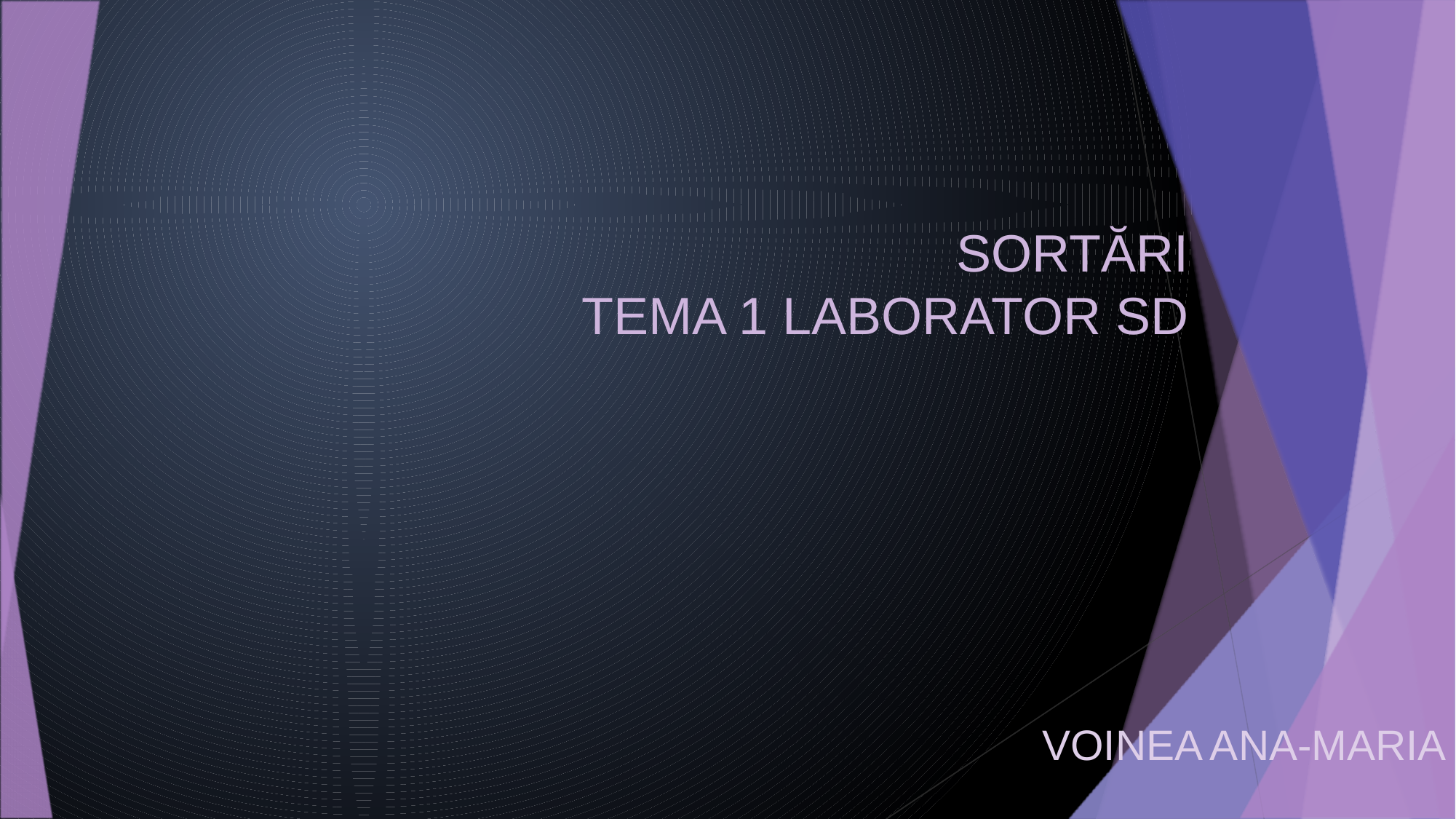

# SORTĂRI TEMA 1 LABORATOR SD

VOINEA ANA-MARIA